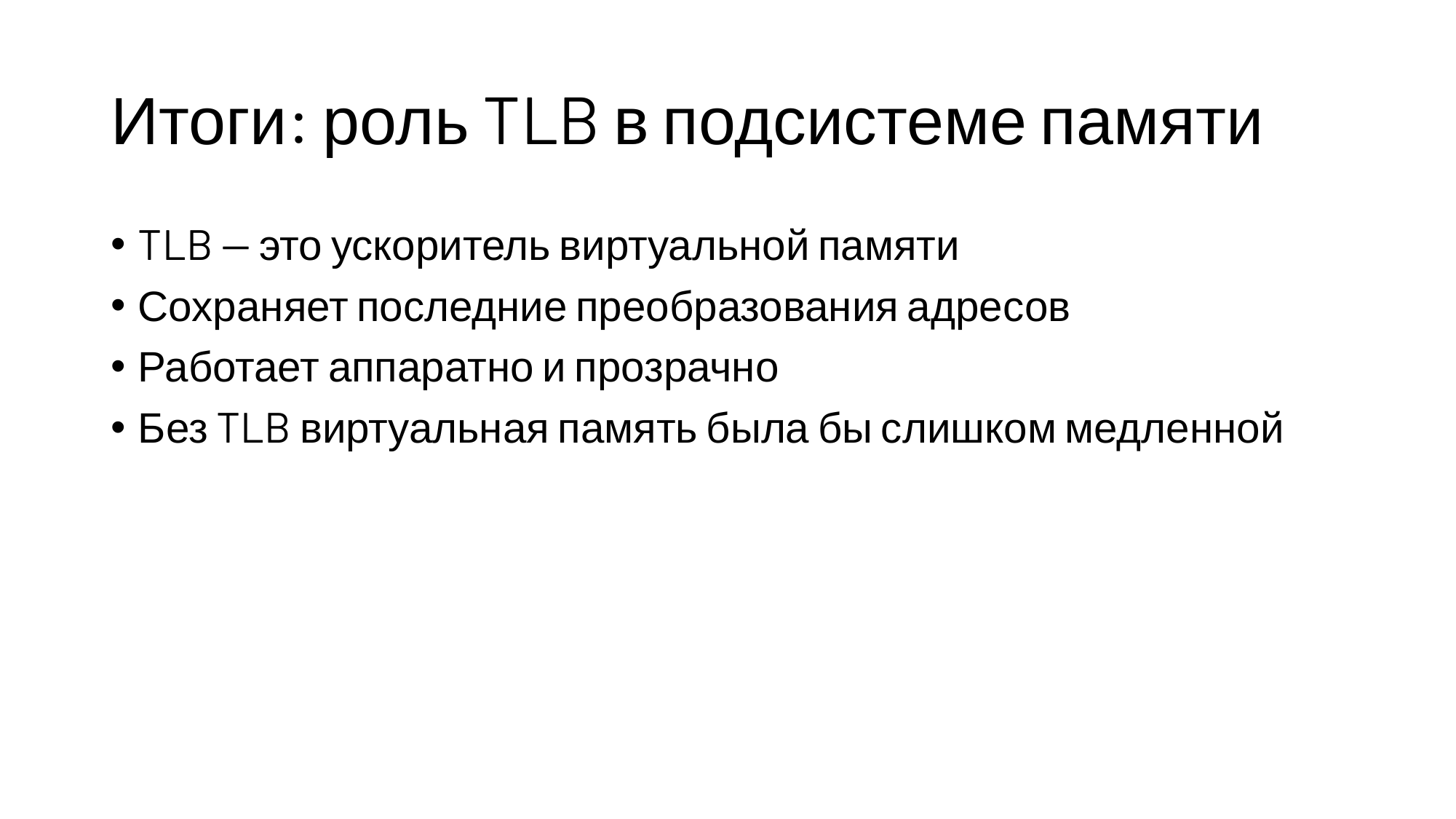

# Итоги: роль TLB в подсистеме памяти
TLB — это ускоритель виртуальной памяти
Сохраняет последние преобразования адресов
Работает аппаратно и прозрачно
Без TLB виртуальная память была бы слишком медленной